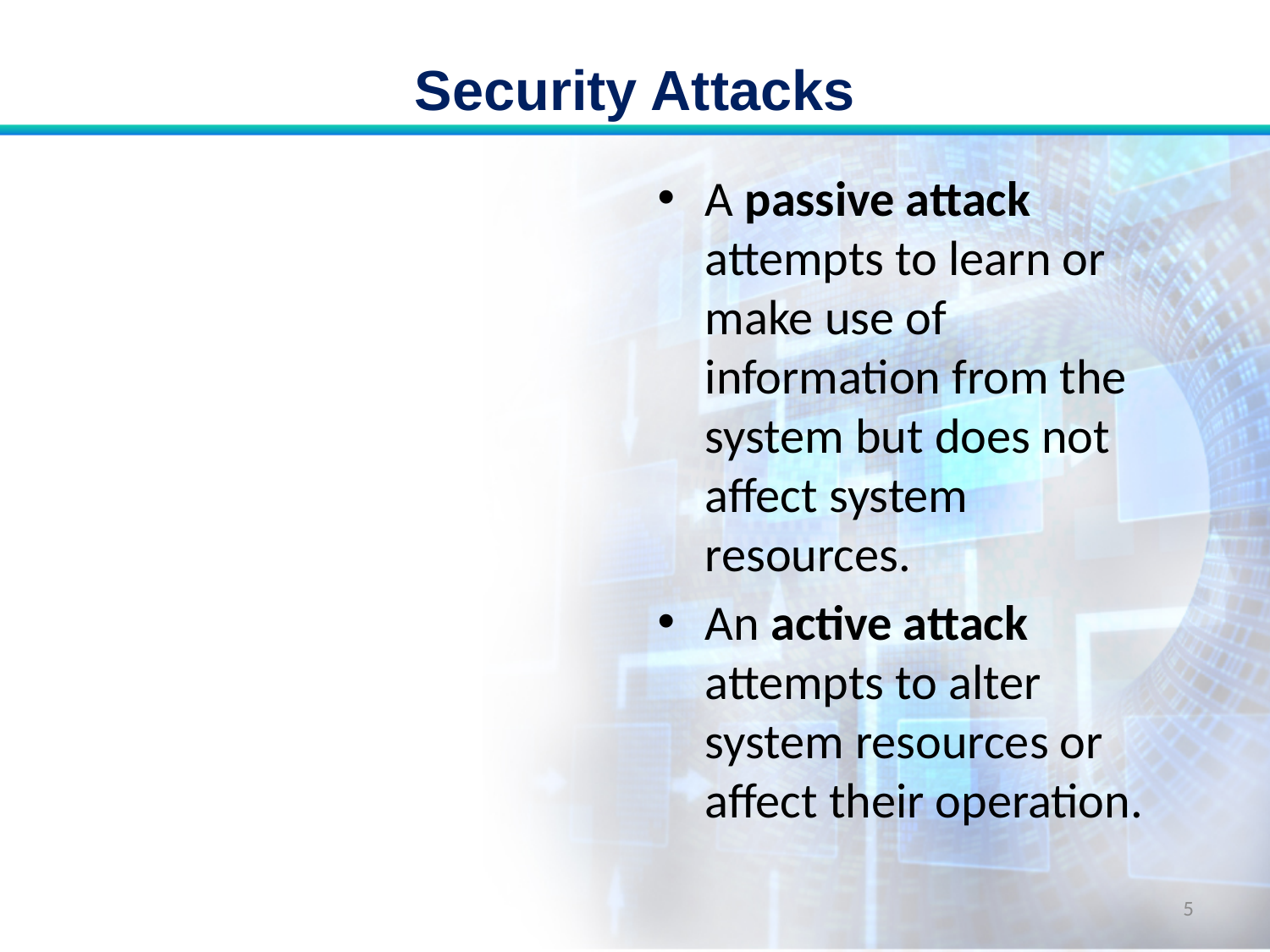

# Security Attacks
A passive attack attempts to learn or make use of information from the system but does not affect system resources.
An active attack attempts to alter system resources or affect their operation.
5